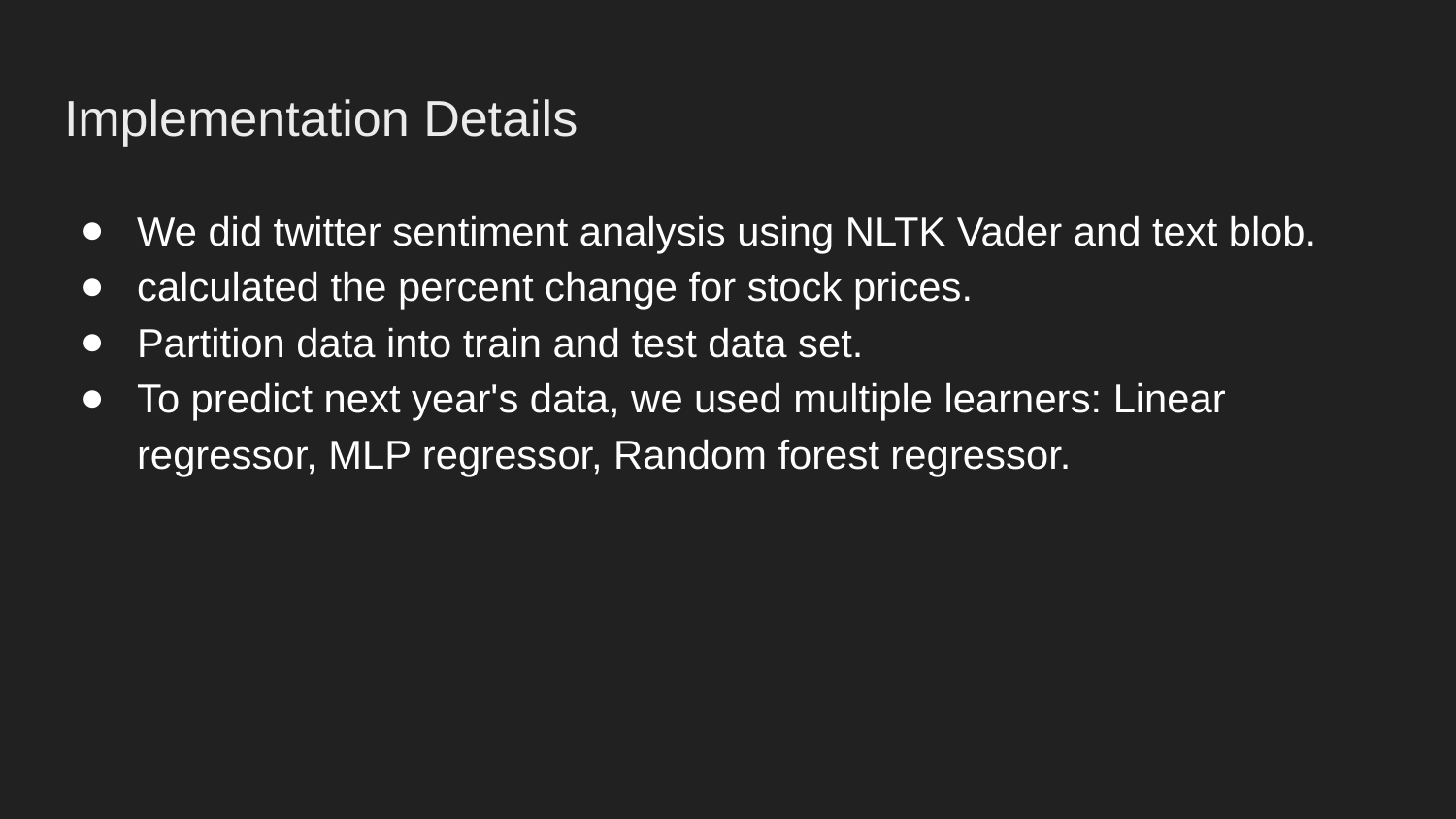

# Implementation Details
We did twitter sentiment analysis using NLTK Vader and text blob.
calculated the percent change for stock prices.
Partition data into train and test data set.
To predict next year's data, we used multiple learners: Linear regressor, MLP regressor, Random forest regressor.